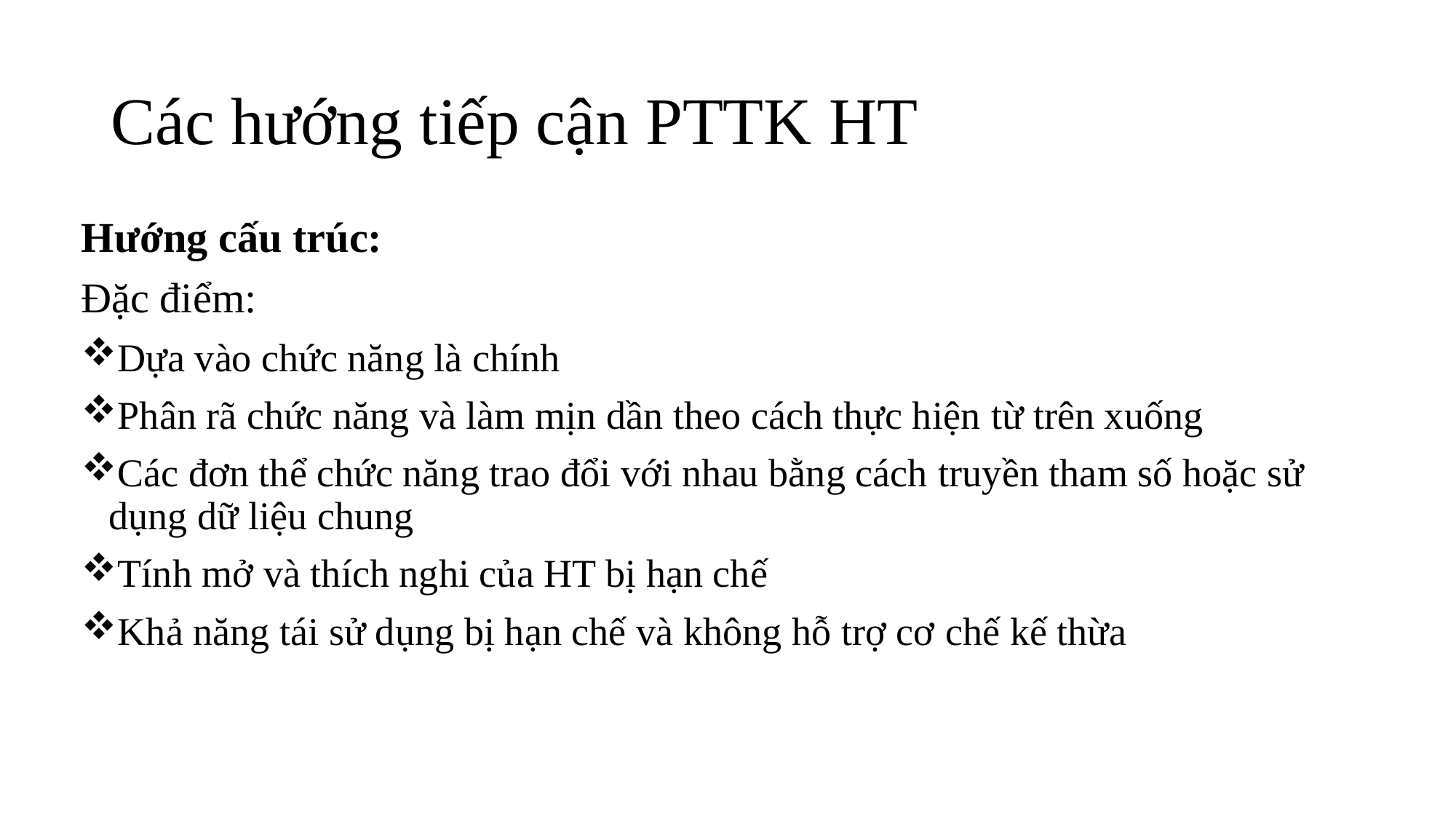

# Các hướng tiếp cận PTTK HT
Hướng cấu trúc:
Đặc điểm:
Dựa vào chức năng là chính
Phân rã chức năng và làm mịn dần theo cách thực hiện từ trên xuống
Các đơn thể chức năng trao đổi với nhau bằng cách truyền tham số hoặc sử dụng dữ liệu chung
Tính mở và thích nghi của HT bị hạn chế
Khả năng tái sử dụng bị hạn chế và không hỗ trợ cơ chế kế thừa